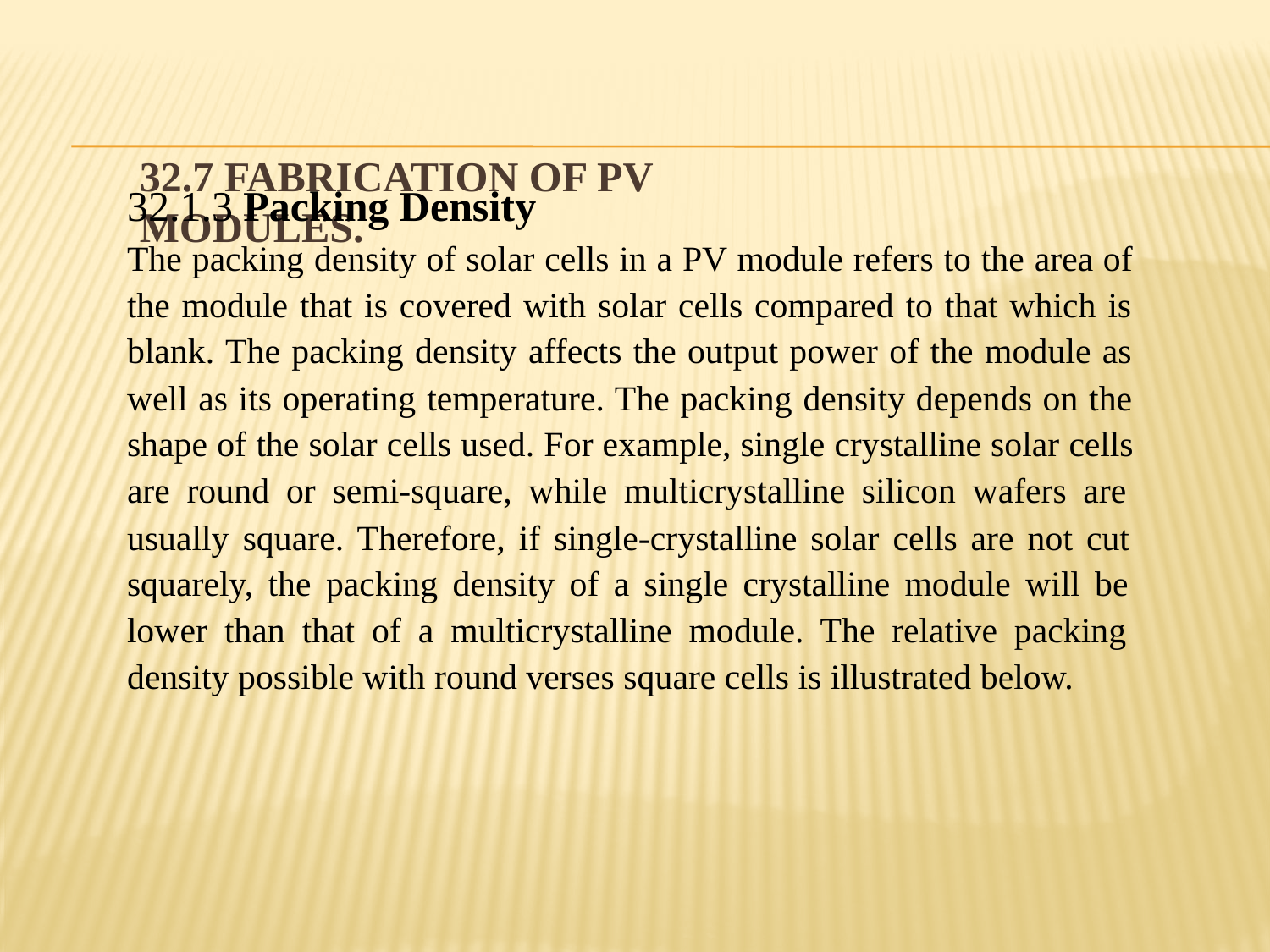

# 32.7 fabrication of PV modules.
32.1.3 Packing Density
The packing density of solar cells in a PV module refers to the area of  the module that is covered with solar cells compared to that which is  blank. The packing density affects the output power of the module as  well as its operating temperature. The packing density depends on the  shape of the solar cells used. For example, single crystalline solar cells  are round or semi-square, while multicrystalline silicon wafers are  usually square. Therefore, if single-crystalline solar cells are not cut  squarely, the packing density of a single crystalline module will be  lower than that of a multicrystalline module. The relative packing  density possible with round verses square cells is illustrated below.